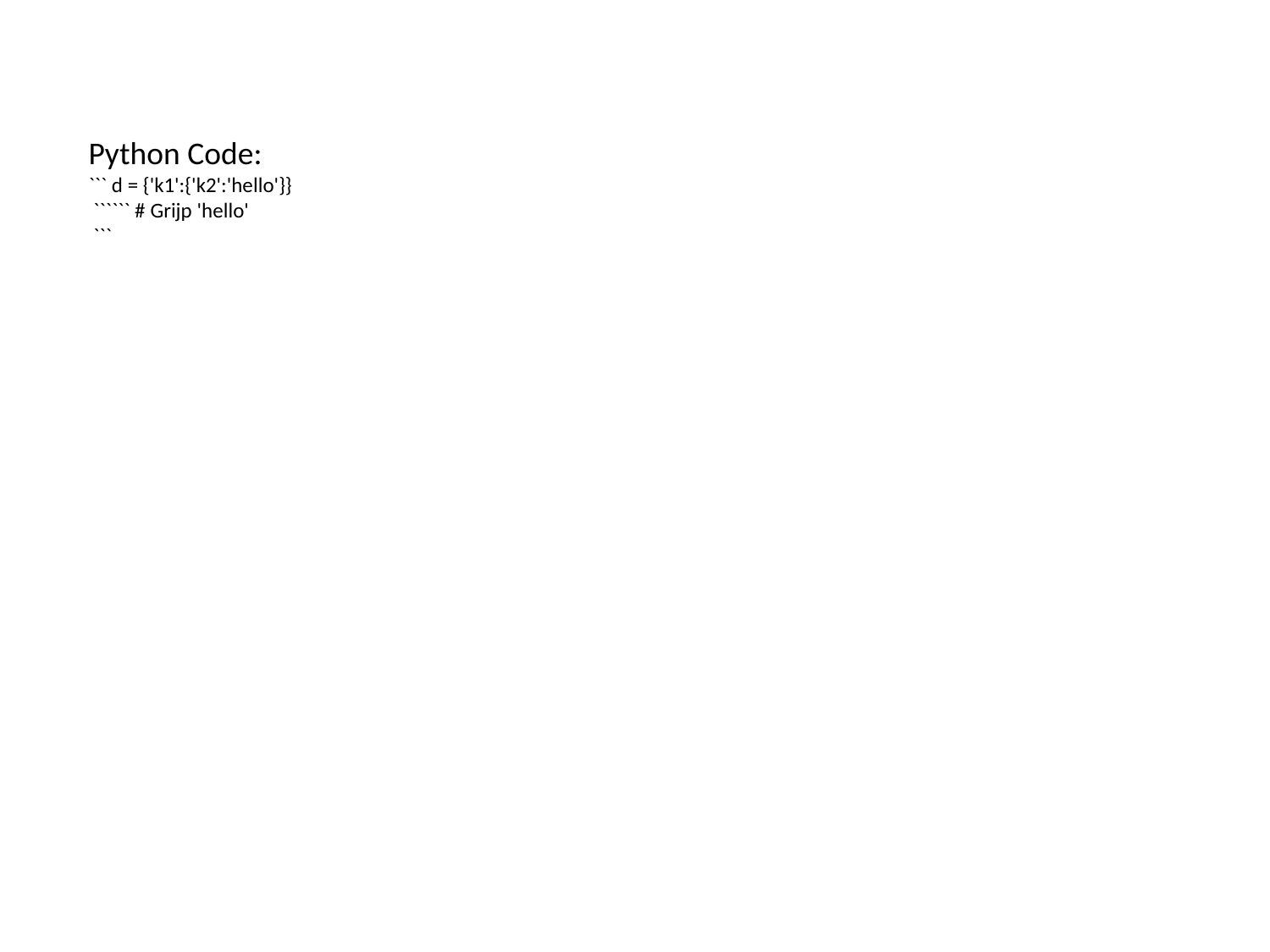

Python Code:
``` d = {'k1':{'k2':'hello'}}
 `````` # Grijp 'hello'
 ```